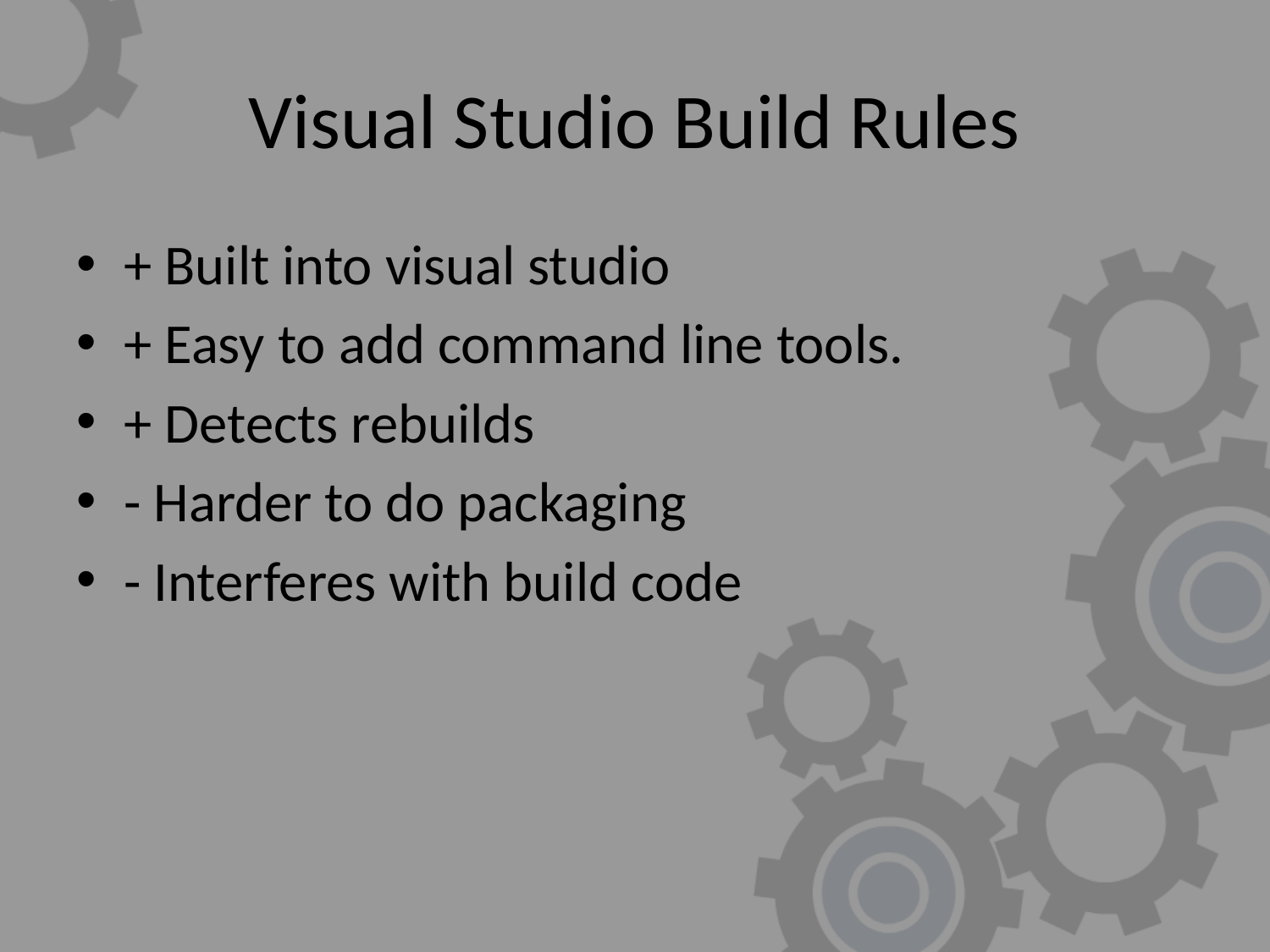

# Visual Studio Build Rules
+ Built into visual studio
+ Easy to add command line tools.
+ Detects rebuilds
- Harder to do packaging
- Interferes with build code